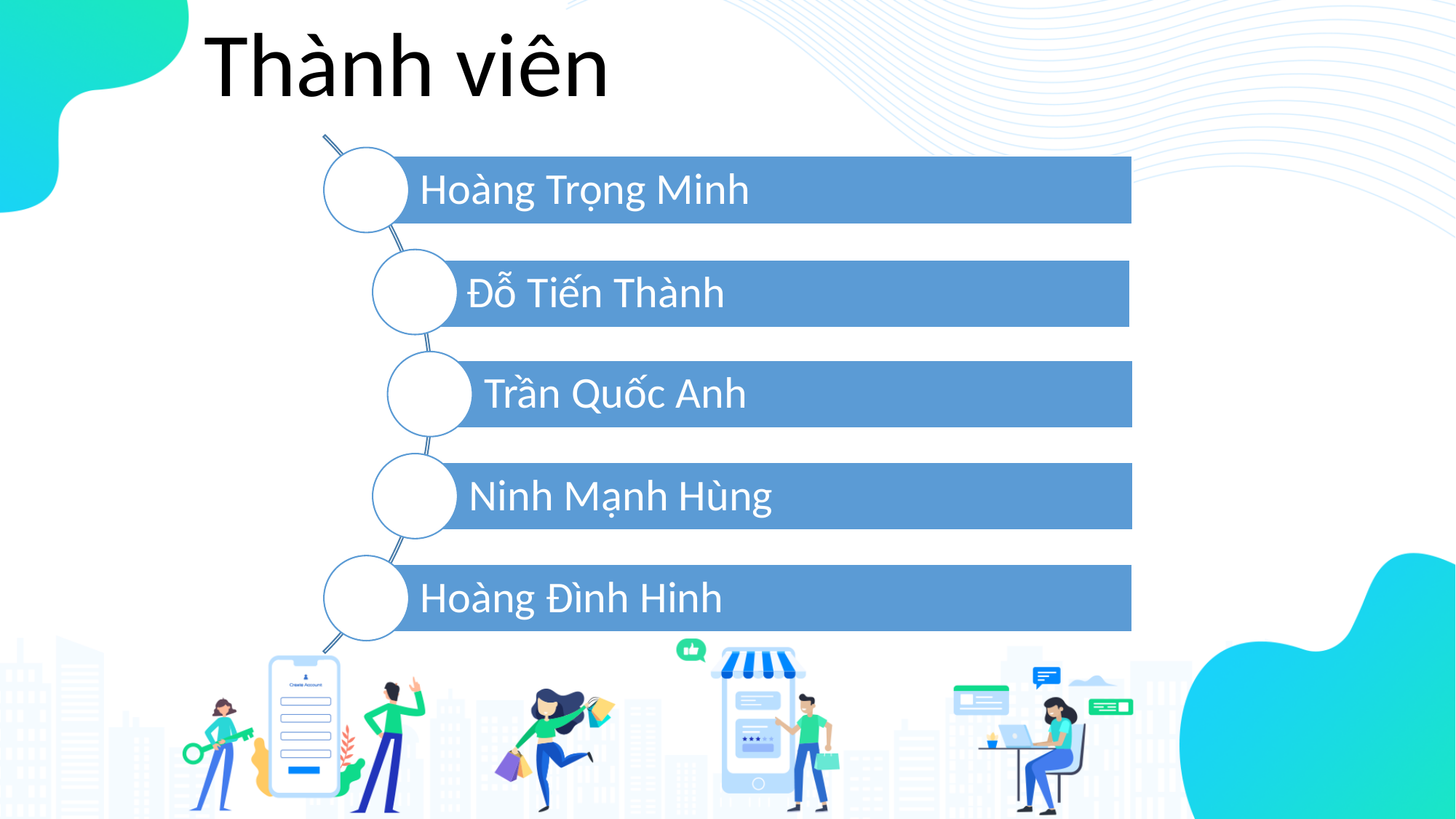

# Thành viên
Hoàng Trọng Minh
Đỗ Tiến Thành
Trần Quốc Anh
Ninh Mạnh Hùng
Hoàng Đình Hinh